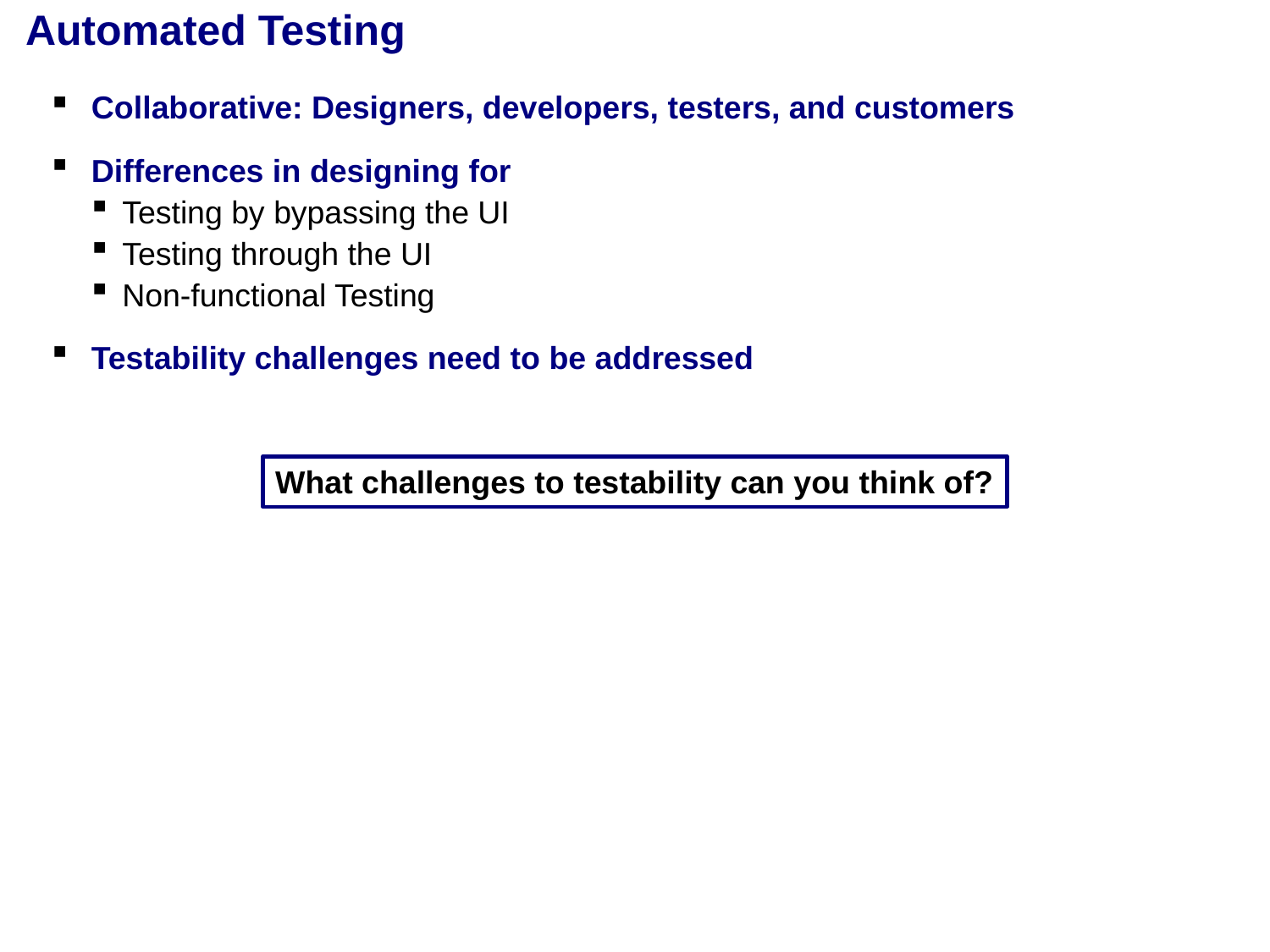

# Automated Testing
Collaborative: Designers, developers, testers, and customers
Differences in designing for
Testing by bypassing the UI
Testing through the UI
Non-functional Testing
Testability challenges need to be addressed
What challenges to testability can you think of?